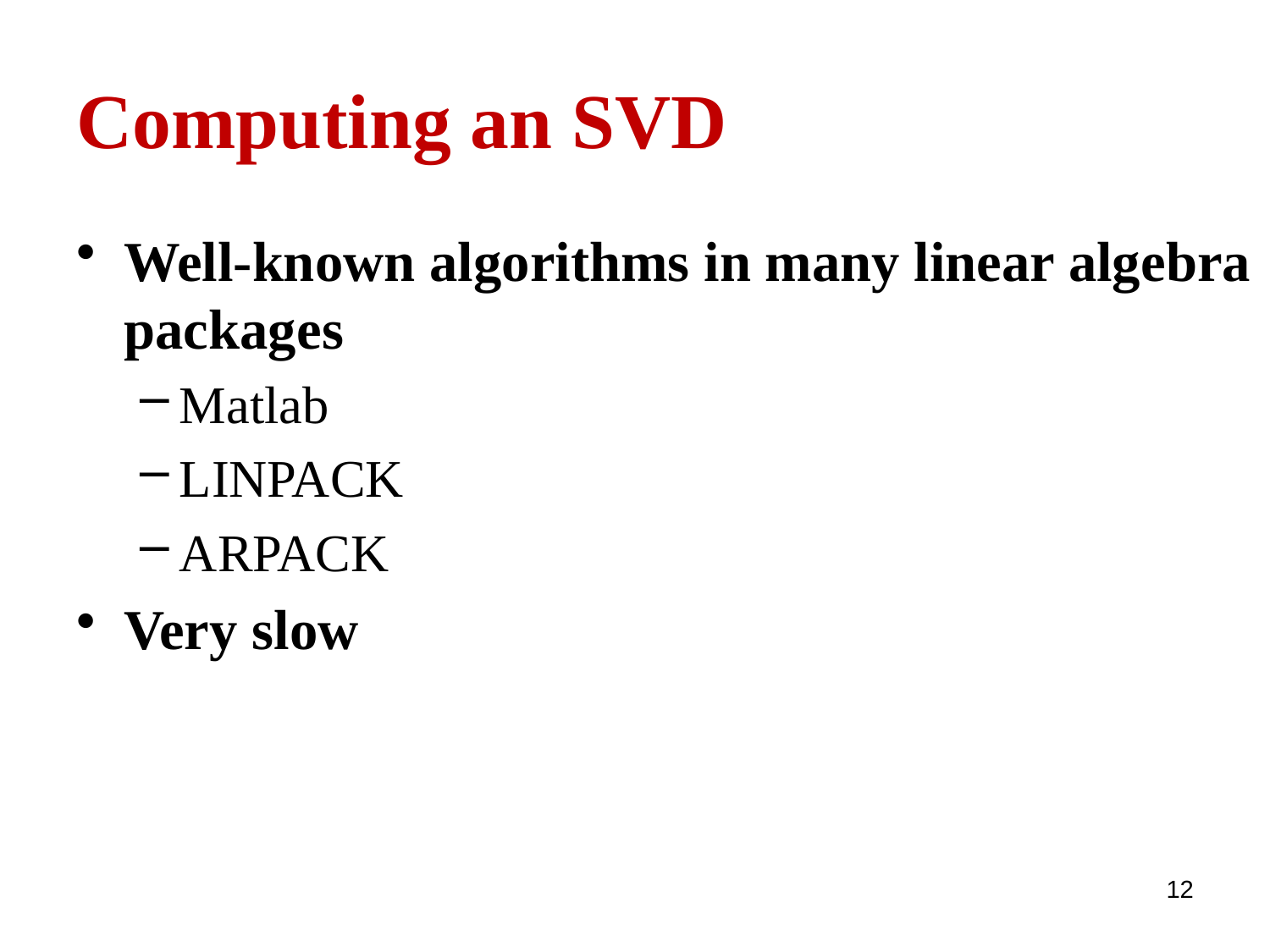

# Computing an SVD
Well-known algorithms in many linear algebra packages
Matlab
LINPACK
ARPACK
Very slow
12